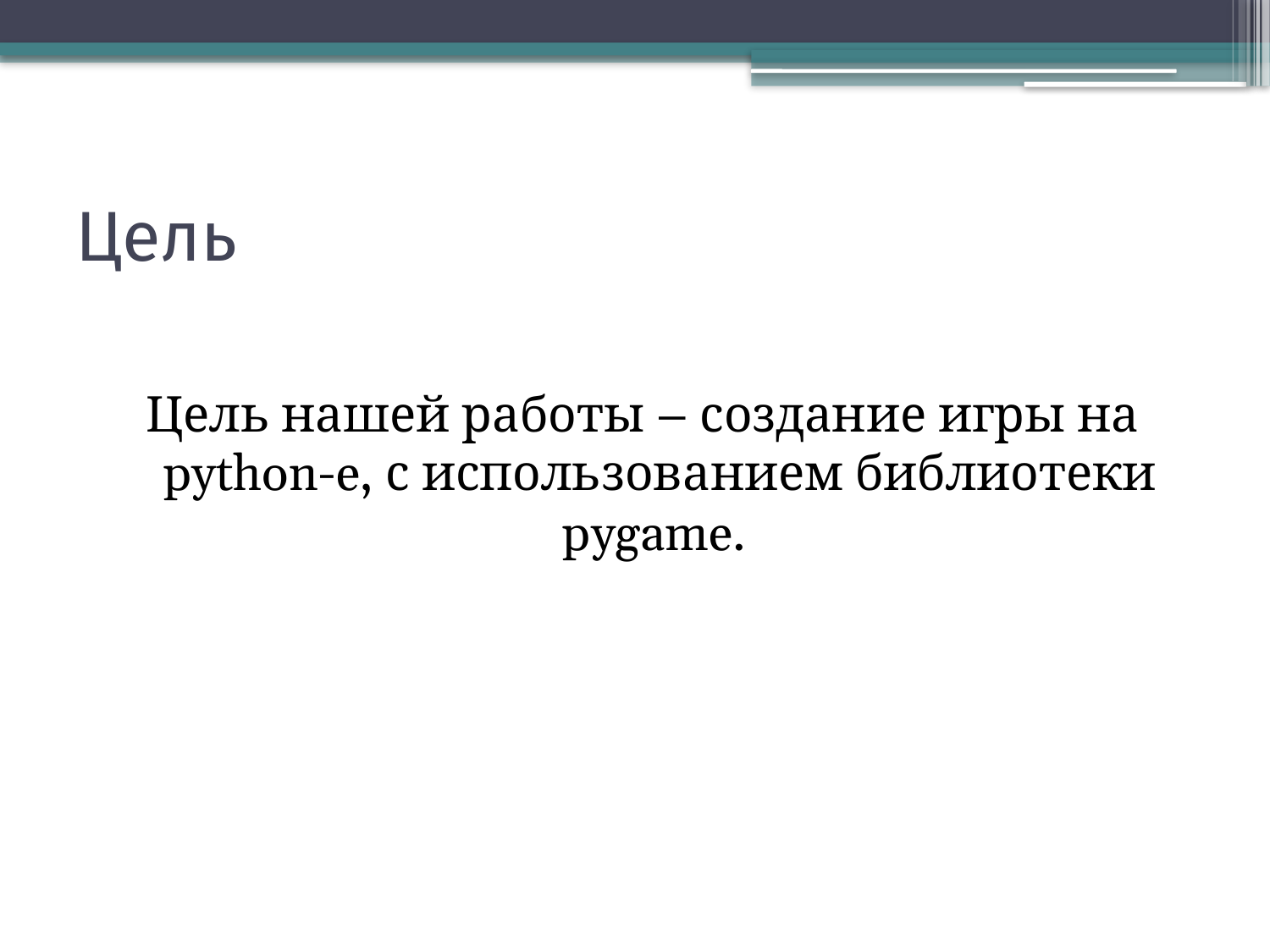

# Цель
Цель нашей работы – создание игры на python-e, с использованием библиотеки pygame.